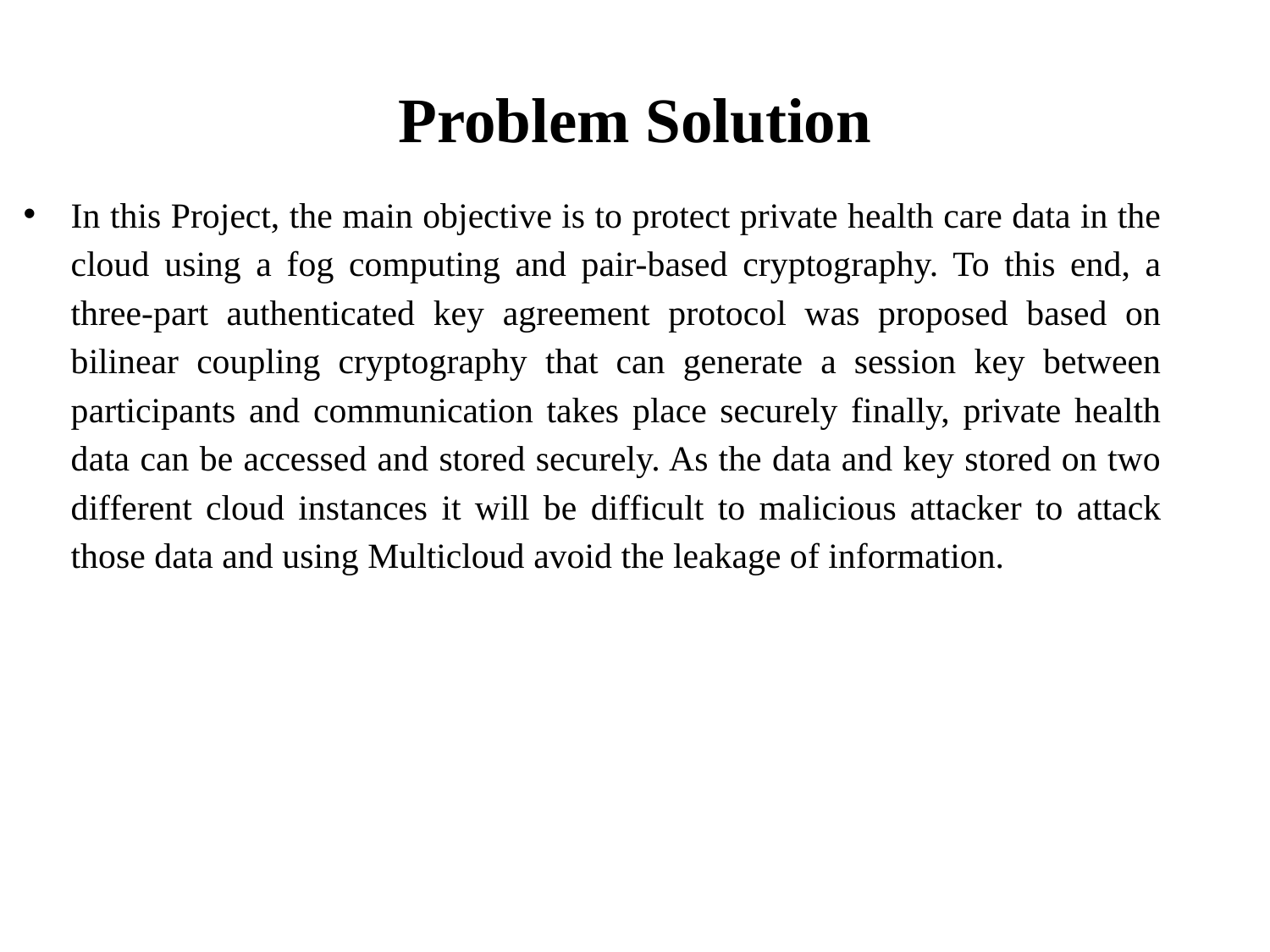

# Problem Solution
In this Project, the main objective is to protect private health care data in the cloud using a fog computing and pair-based cryptography. To this end, a three-part authenticated key agreement protocol was proposed based on bilinear coupling cryptography that can generate a session key between participants and communication takes place securely finally, private health data can be accessed and stored securely. As the data and key stored on two different cloud instances it will be difficult to malicious attacker to attack those data and using Multicloud avoid the leakage of information.